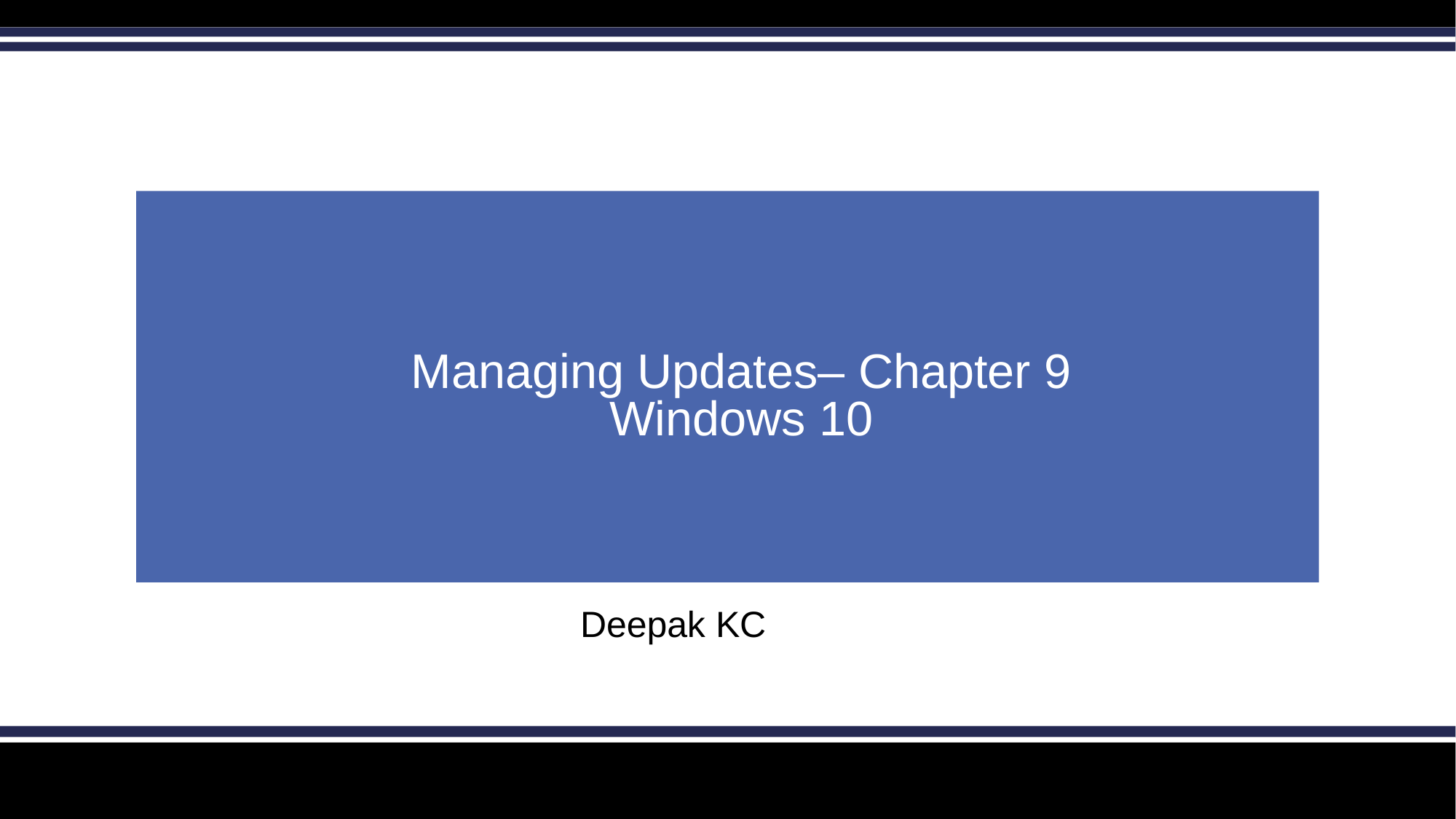

# Managing Updates– Chapter 9 Windows 10
Deepak KC